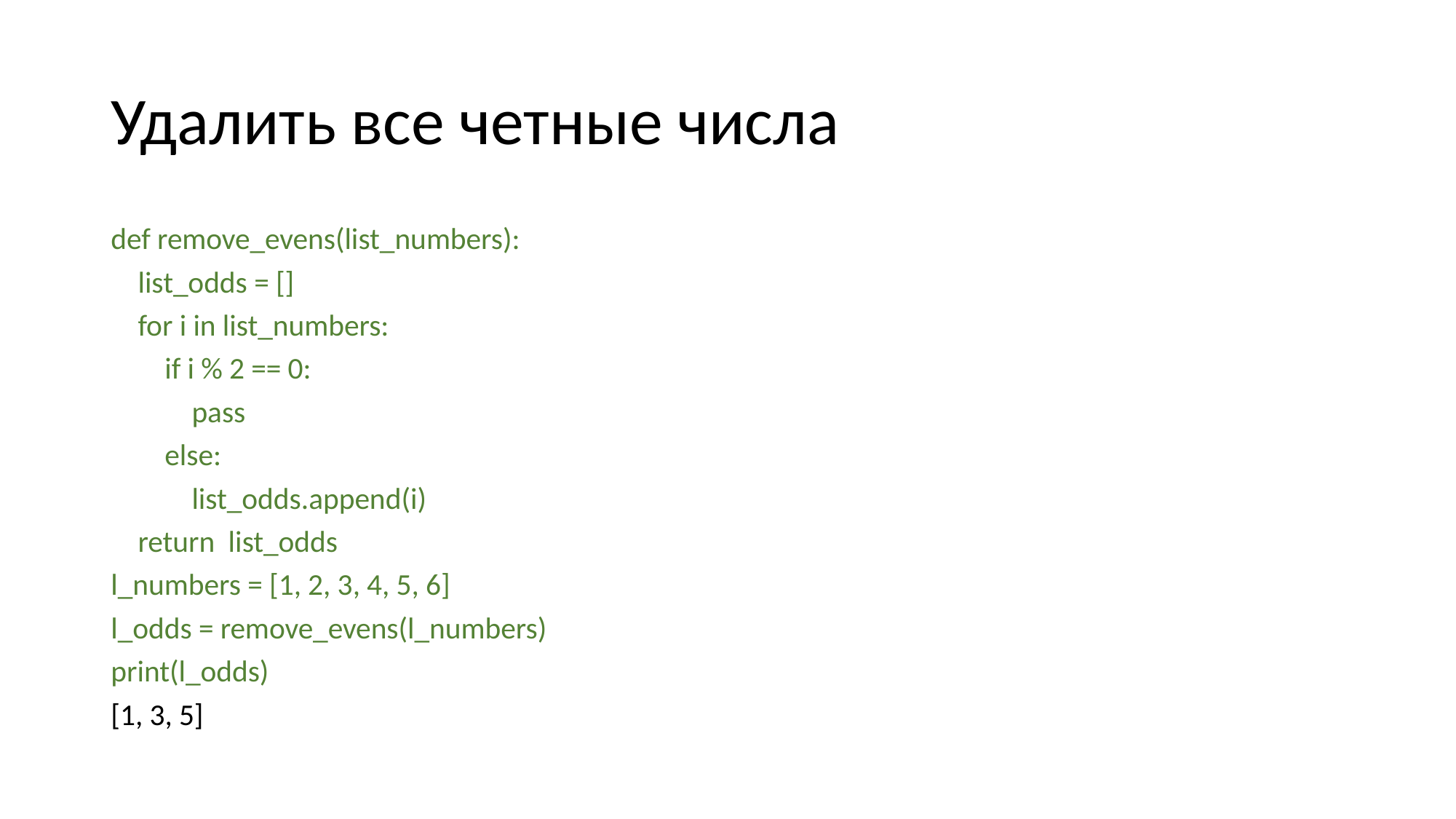

# Удалить все четные числа
def remove_evens(list_numbers):
    list_odds = []
    for i in list_numbers:
        if i % 2 == 0:
            pass
        else:
            list_odds.append(i)
    return  list_odds
l_numbers = [1, 2, 3, 4, 5, 6]
l_odds = remove_evens(l_numbers)
print(l_odds)
[1, 3, 5]